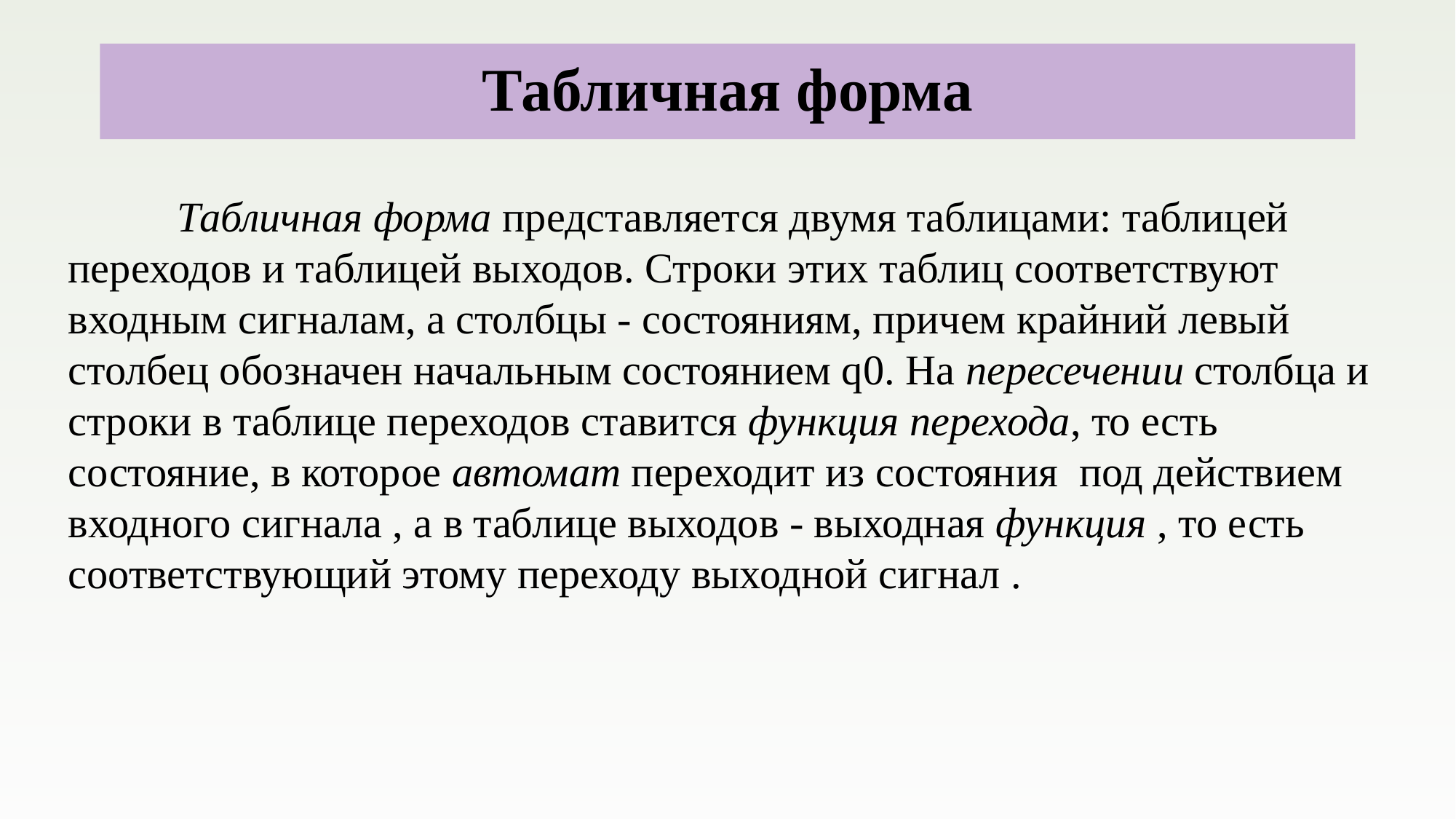

# Табличная форма

	Табличная форма представляется двумя таблицами: таблицей переходов и таблицей выходов. Строки этих таблиц соответствуют входным сигналам, а столбцы - состояниям, причем крайний левый столбец обозначен начальным состоянием q0. На пересечении столбца и строки в таблице переходов ставится функция перехода, то есть состояние, в которое автомат переходит из состояния  под действием входного сигнала , а в таблице выходов - выходная функция , то есть соответствующий этому переходу выходной сигнал .